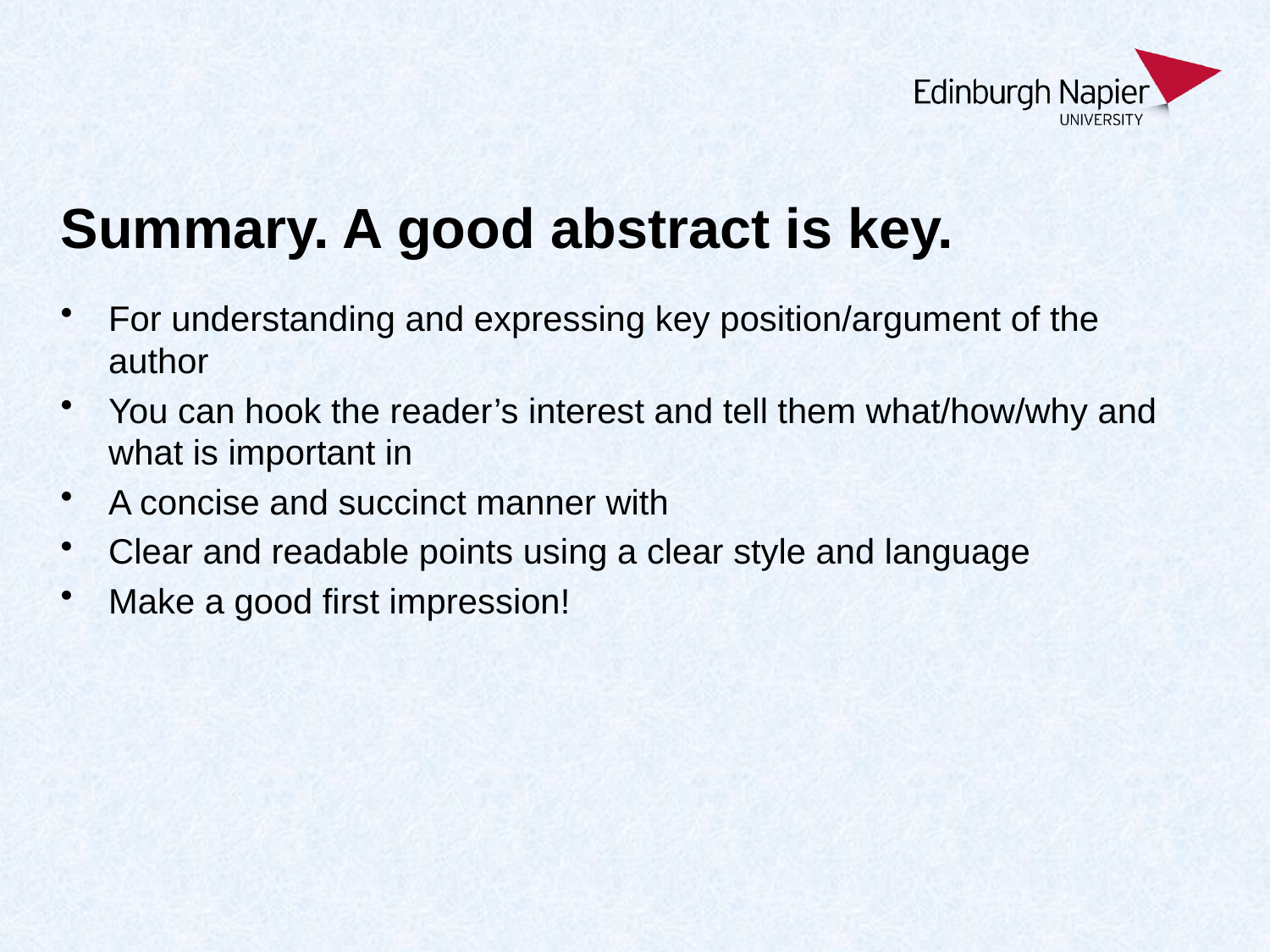

# Summary. A good abstract is key.
For understanding and expressing key position/argument of the author
You can hook the reader’s interest and tell them what/how/why and what is important in
A concise and succinct manner with
Clear and readable points using a clear style and language
Make a good first impression!